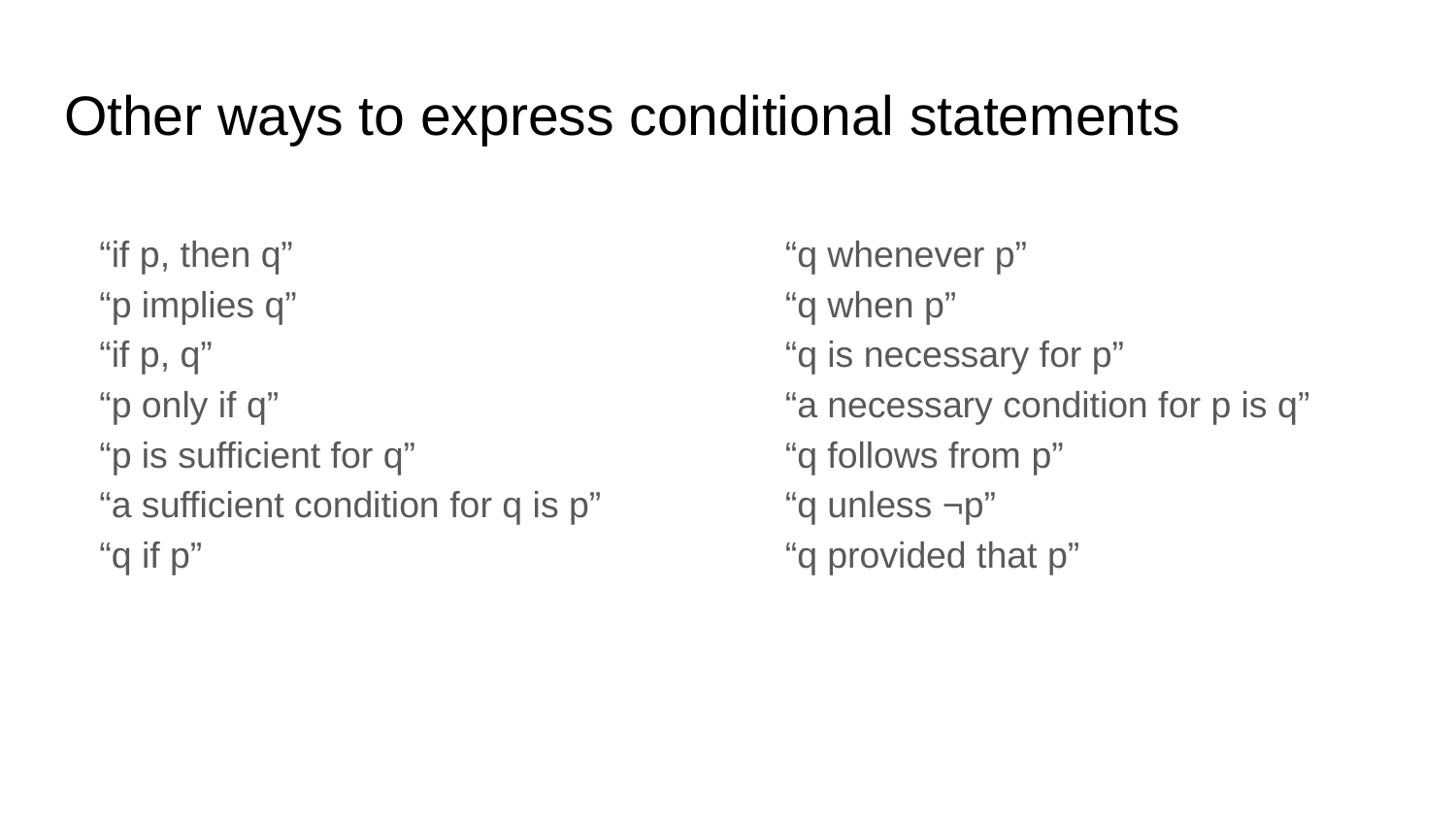

# Other ways to express conditional statements

“if p, then q”
“p implies q”
“if p, q”
“p only if q”
“p is sufficient for q”
“a sufficient condition for q is p” “q if p”

“q whenever p”
“q when p”
“q is necessary for p”
“a necessary condition for p is q”
“q follows from p”
“q unless ¬p”
“q provided that p”